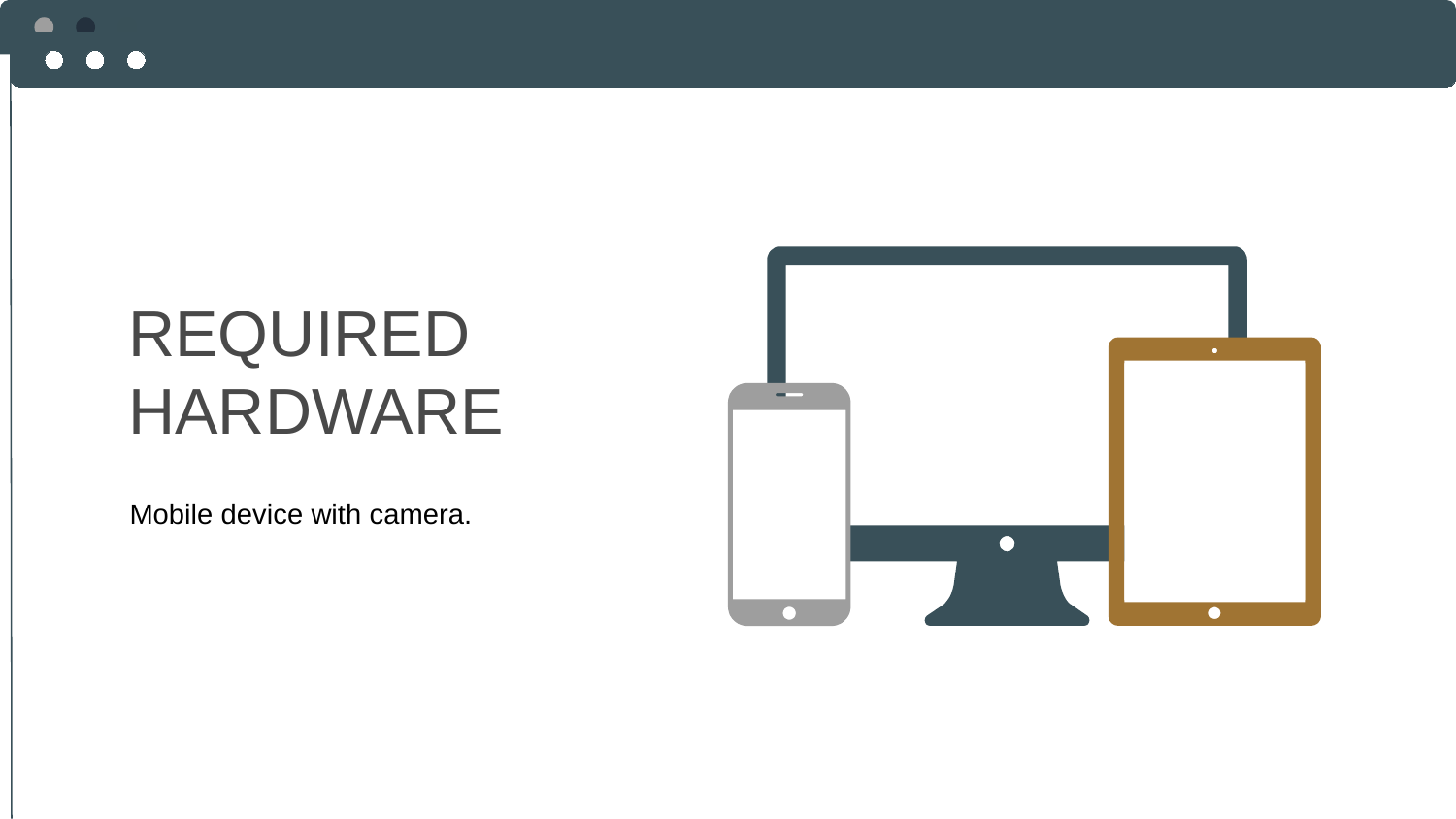

# REQUIRED HARDWARE

Mobile device with camera.